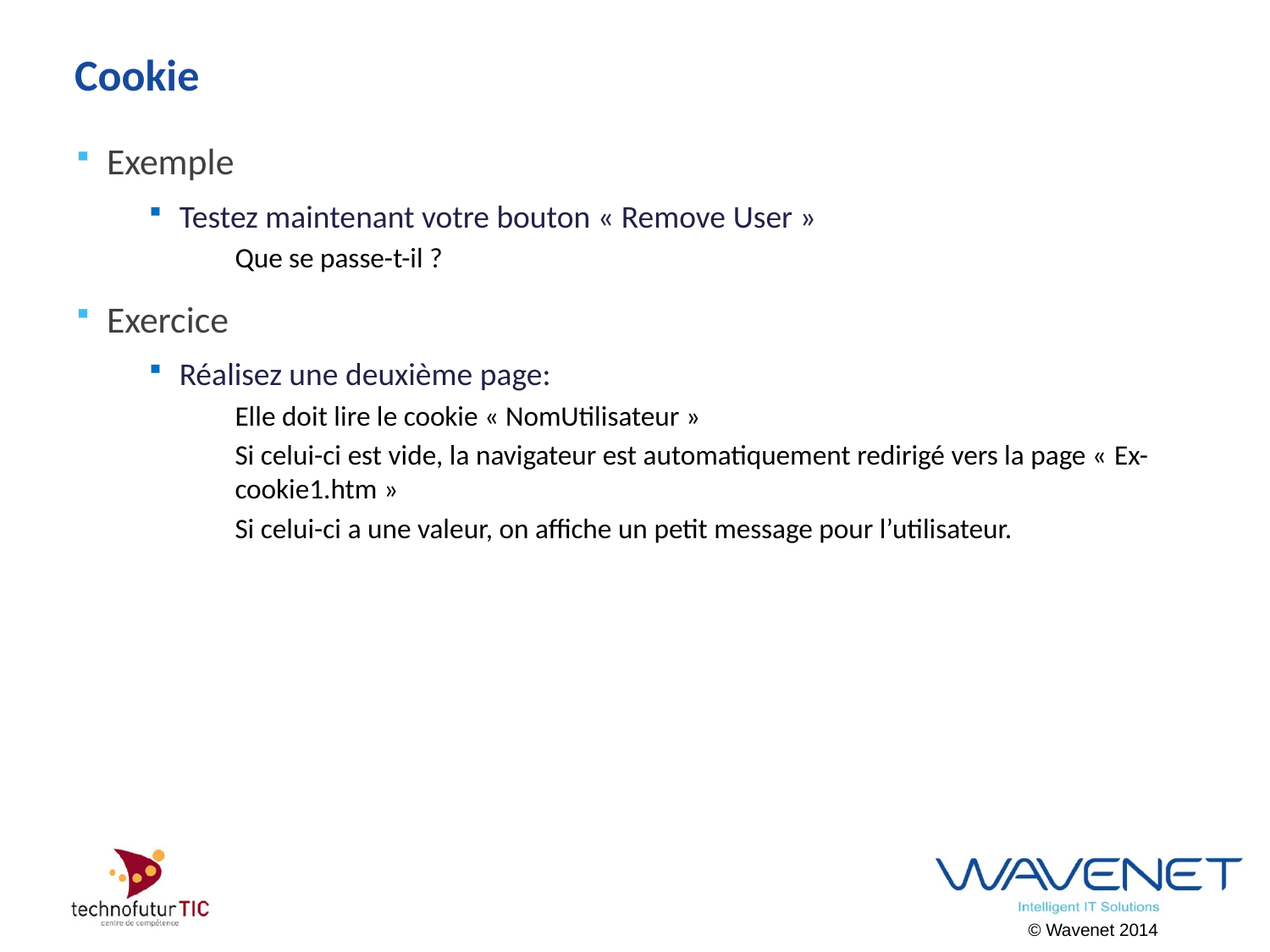

# Cookie
Exemple
Testez maintenant votre bouton « Remove User »
Que se passe-t-il ?
Exercice
Réalisez une deuxième page:
Elle doit lire le cookie « NomUtilisateur »
Si celui-ci est vide, la navigateur est automatiquement redirigé vers la page « Ex-cookie1.htm »
Si celui-ci a une valeur, on affiche un petit message pour l’utilisateur.
© Wavenet 2014